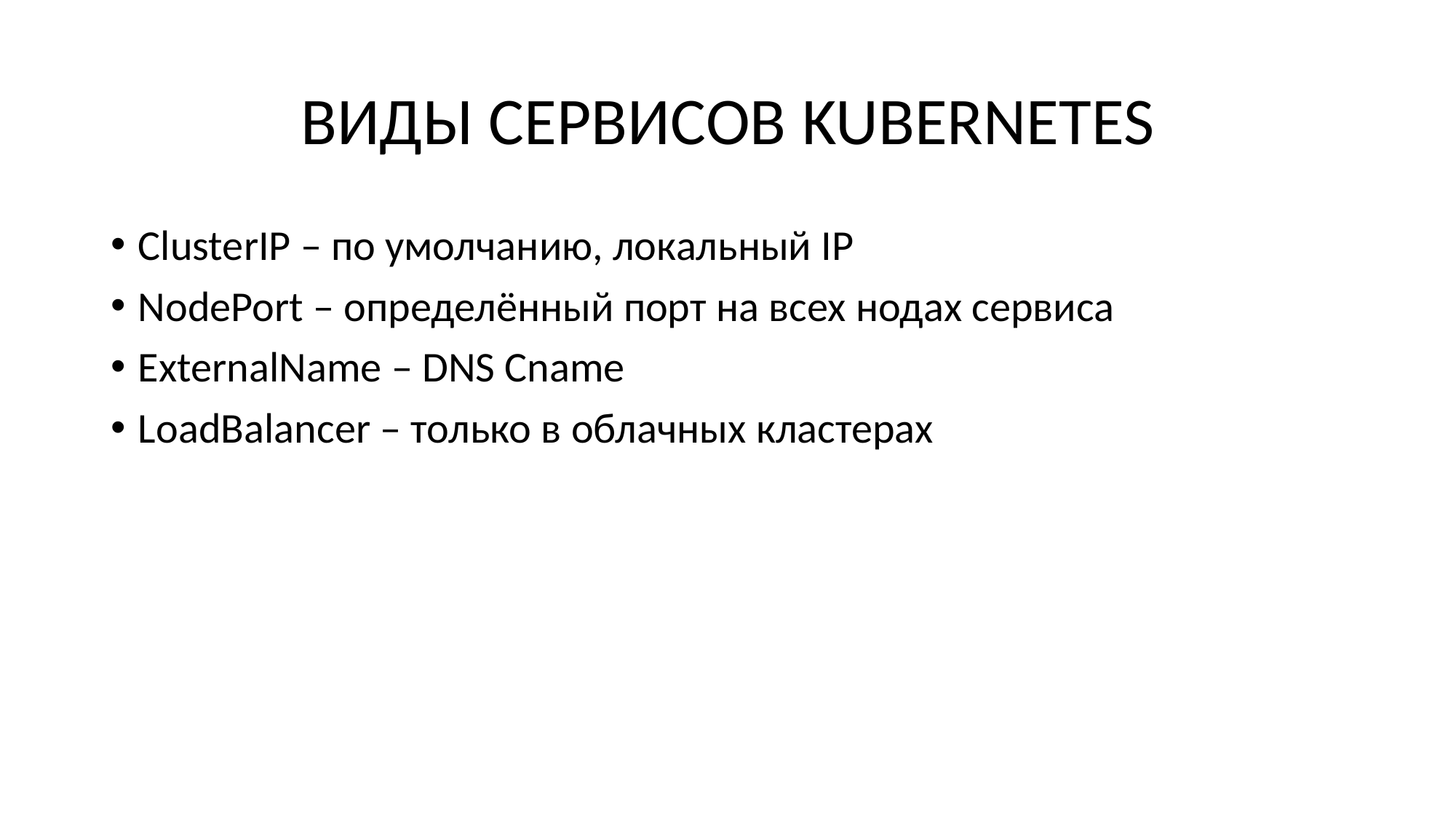

# Виды сервисов KUBERNETES
ClusterIP – по умолчанию, локальный IP
NodePort – определённый порт на всех нодах сервиса
ExternalName – DNS Cname
LoadBalancer – только в облачных кластерах